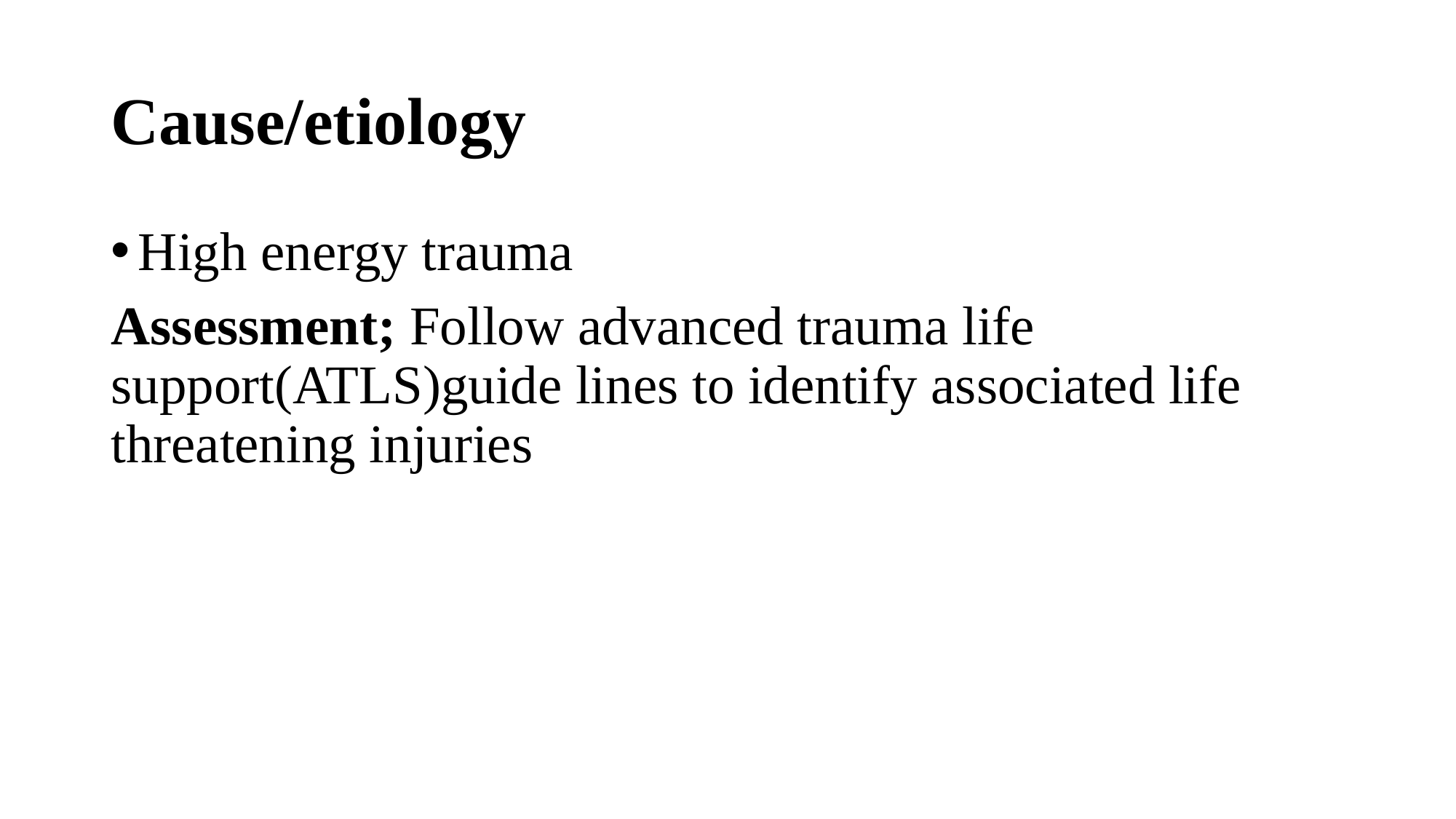

# Cause/etiology
High energy trauma
Assessment; Follow advanced trauma life support(ATLS)guide lines to identify associated life threatening injuries